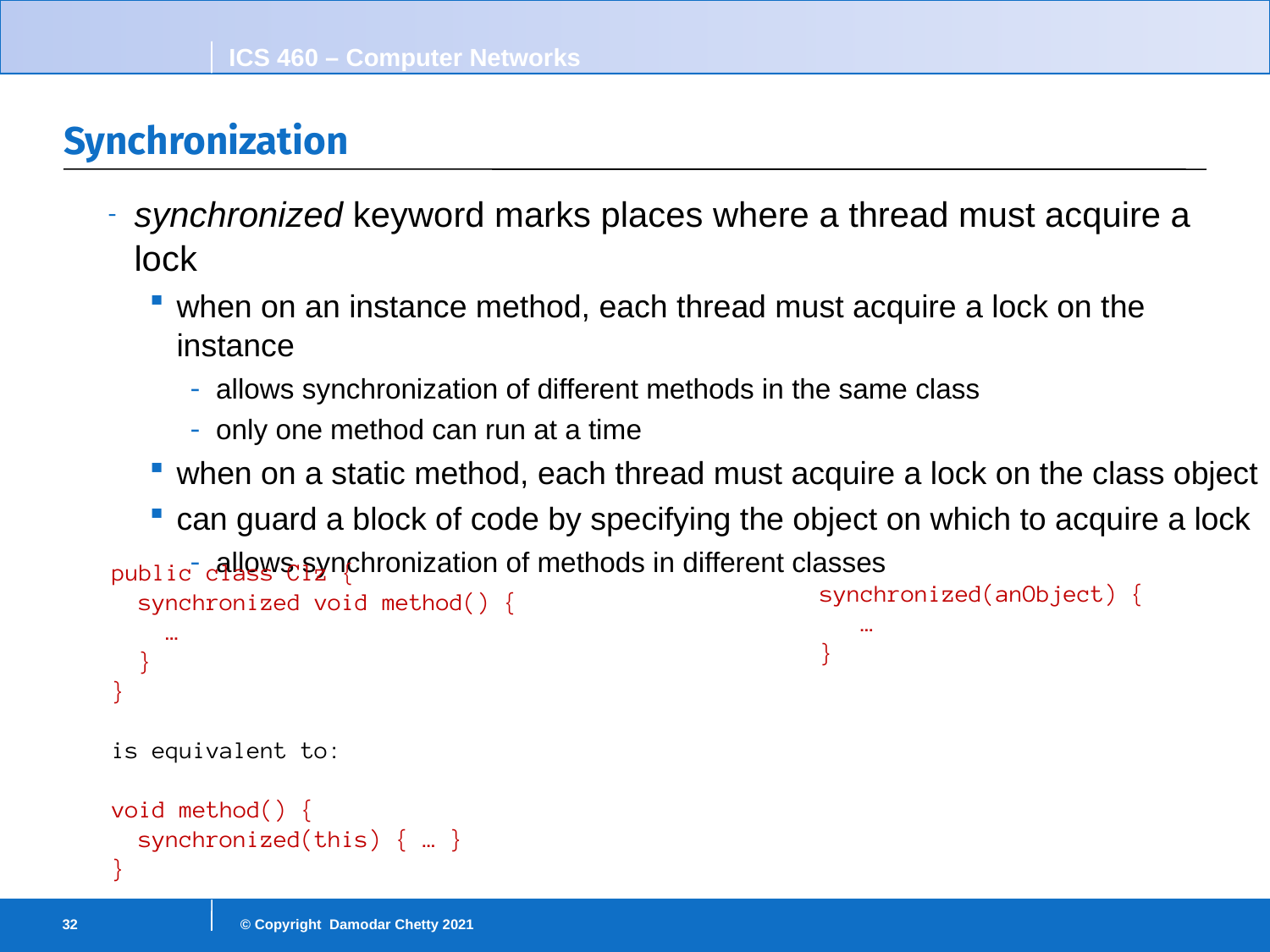

# Synchronization
synchronized keyword marks places where a thread must acquire a lock
when on an instance method, each thread must acquire a lock on the instance
allows synchronization of different methods in the same class
only one method can run at a time
when on a static method, each thread must acquire a lock on the class object
can guard a block of code by specifying the object on which to acquire a lock
allows synchronization of methods in different classes

public class Clz {
  synchronized void method() {
    …
  }
}
is equivalent to:

void method() {
  synchronized(this) { … }
}
synchronized(anObject) {
   …
}
32